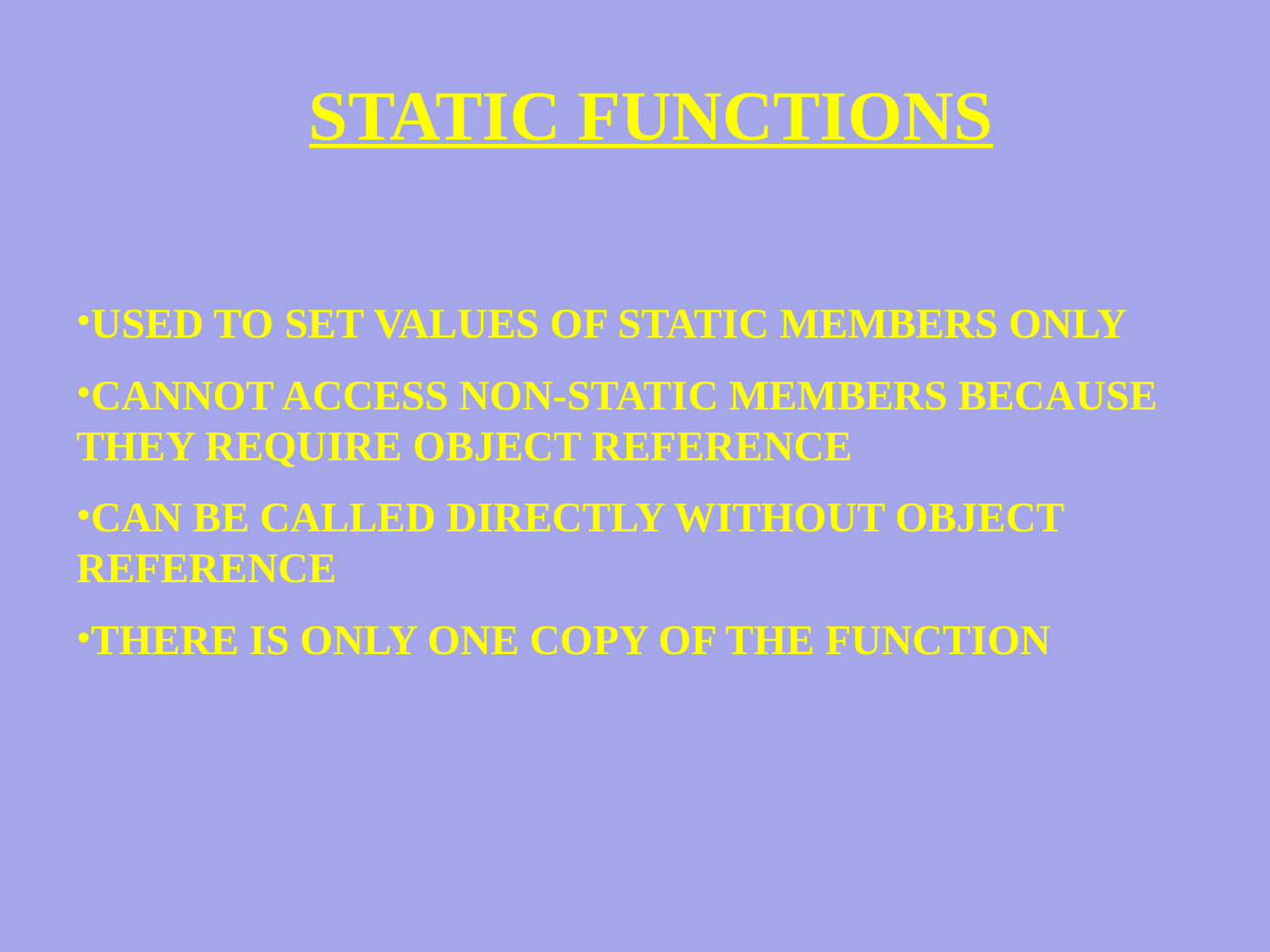

STATIC FUNCTIONS

USED TO SET VALUES OF STATIC MEMBERS ONLY
CANNOT ACCESS NON-STATIC MEMBERS BECAUSE THEY REQUIRE OBJECT REFERENCE
CAN BE CALLED DIRECTLY WITHOUT OBJECT REFERENCE
THERE IS ONLY ONE COPY OF THE FUNCTION